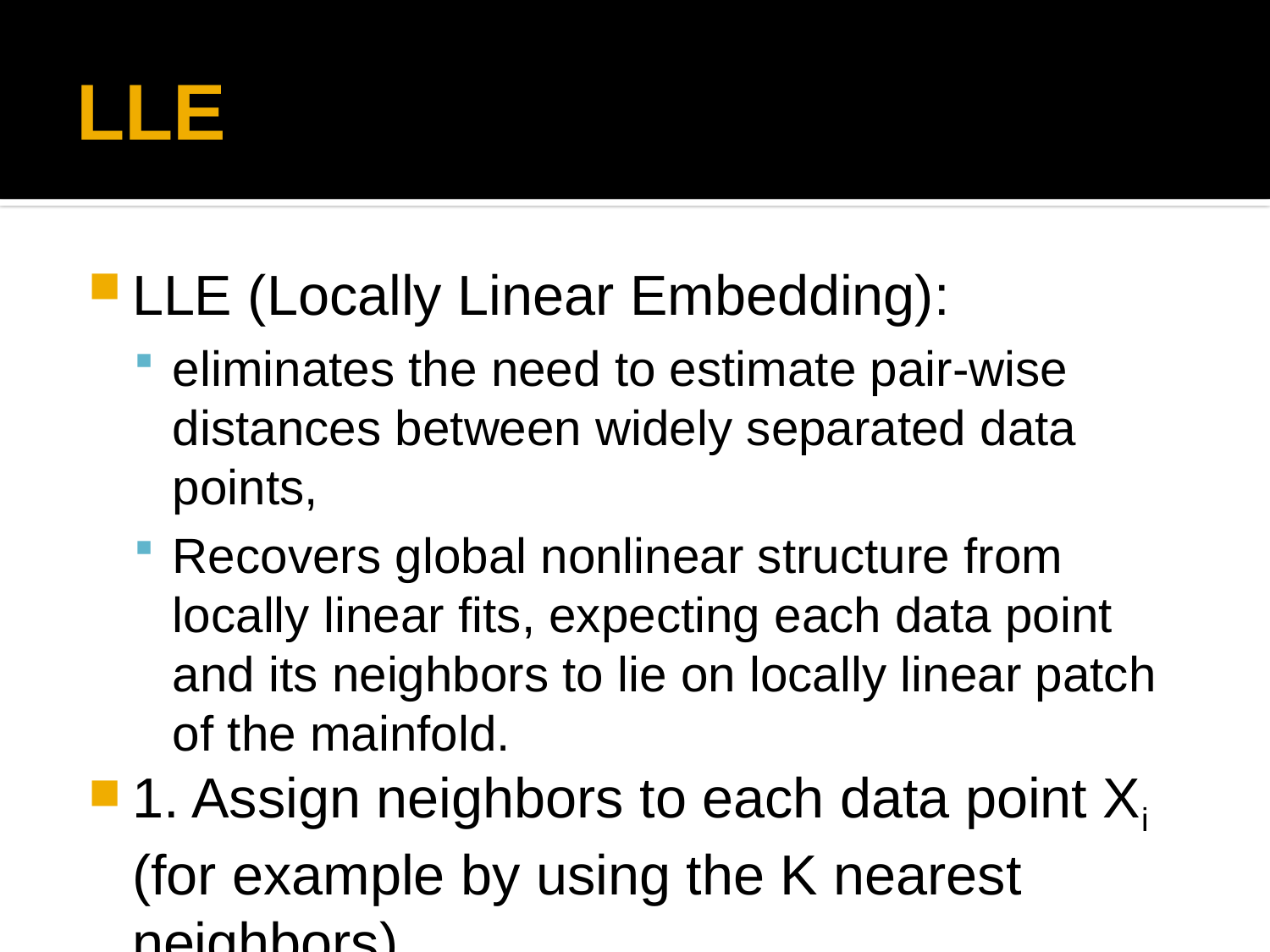

# LLE
LLE (Locally Linear Embedding):
eliminates the need to estimate pair-wise distances between widely separated data points,
Recovers global nonlinear structure from locally linear fits, expecting each data point and its neighbors to lie on locally linear patch of the mainfold.
1. Assign neighbors to each data point Xi (for example by using the K nearest neighbors).